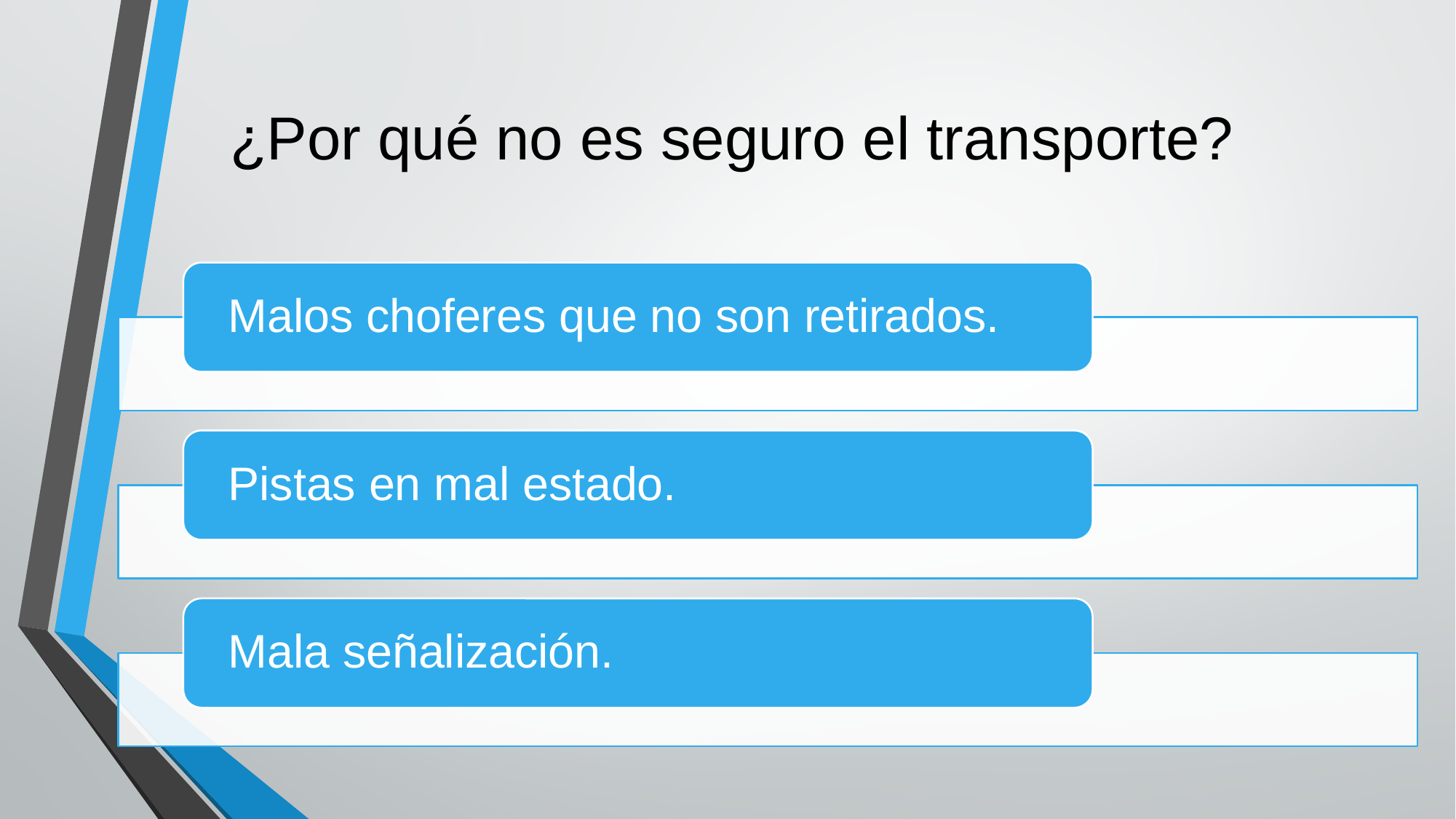

# ¿Por qué no es seguro el transporte?
Malos choferes que no son retirados.
Pistas en mal estado.
Mala señalización.